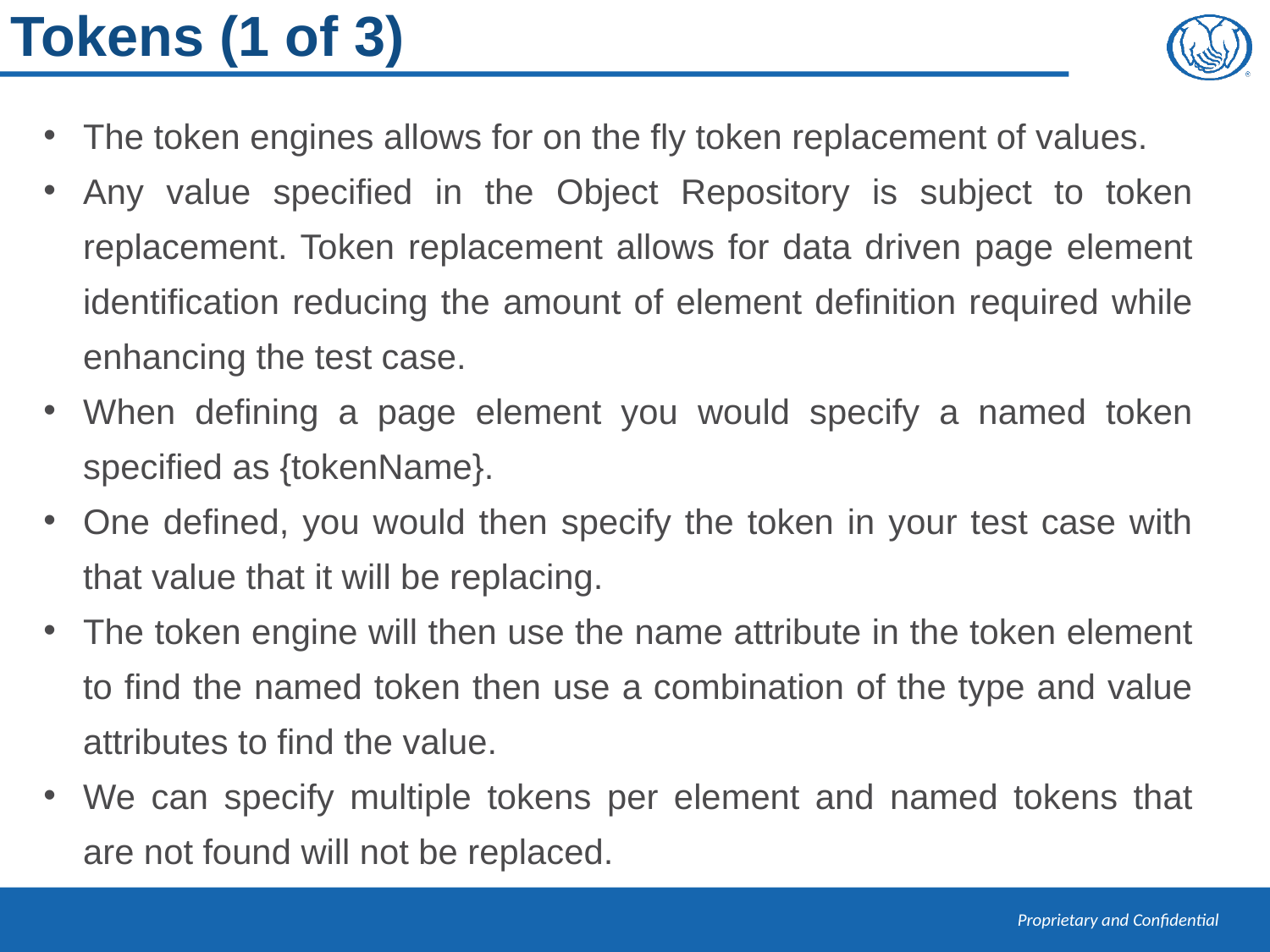

# Tokens (1 of 3)
The token engines allows for on the fly token replacement of values.
Any value specified in the Object Repository is subject to token replacement. Token replacement allows for data driven page element identification reducing the amount of element definition required while enhancing the test case.
When defining a page element you would specify a named token specified as {tokenName}.
One defined, you would then specify the token in your test case with that value that it will be replacing.
The token engine will then use the name attribute in the token element to find the named token then use a combination of the type and value attributes to find the value.
We can specify multiple tokens per element and named tokens that are not found will not be replaced.